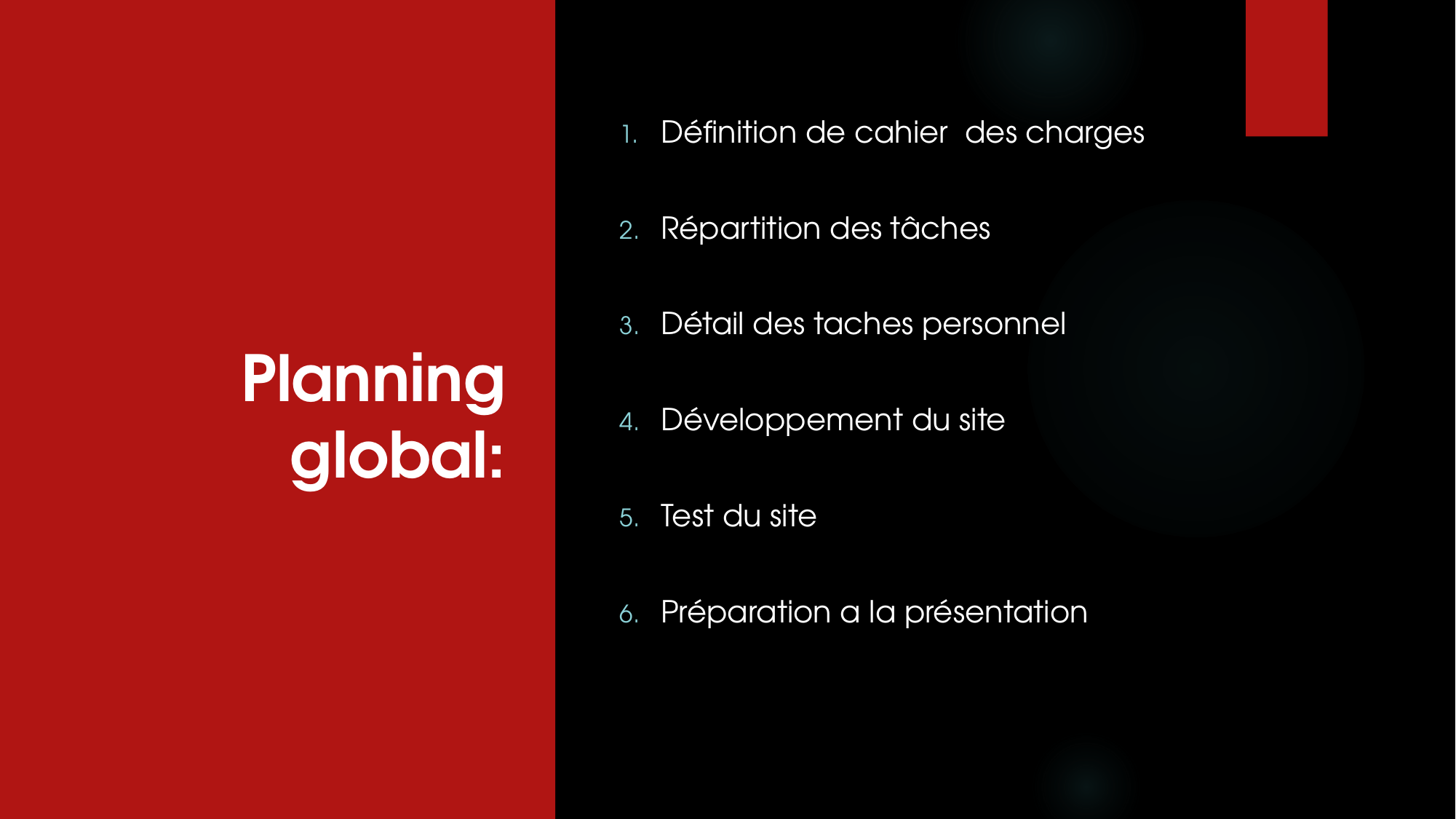

# Planning global:
Définition de cahier  des charges

Répartition des tâches

Détail des taches personnel

Développement du site

Test du site

Préparation a la présentation